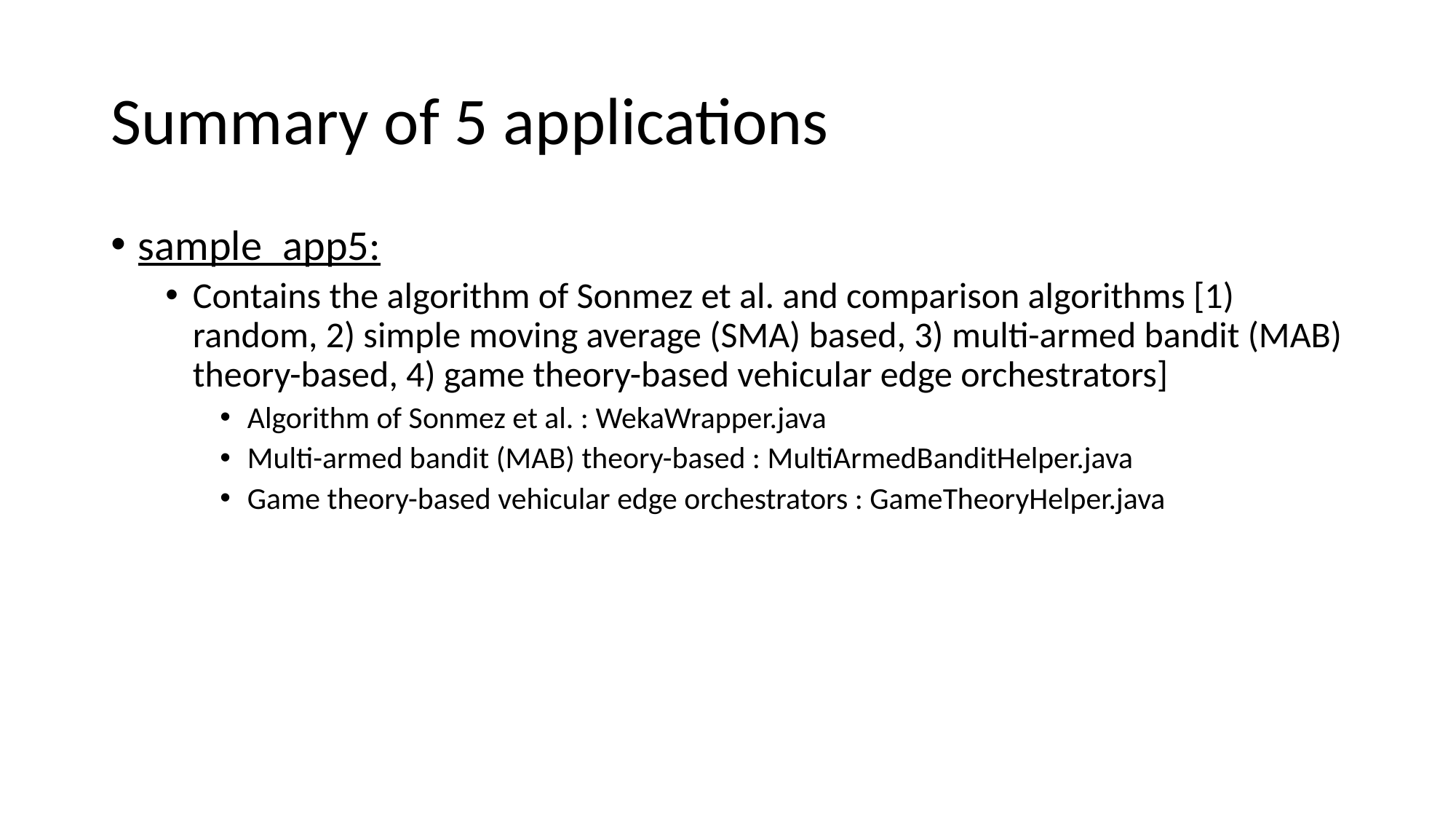

# Summary of 5 applications
sample_app5:
Contains the algorithm of Sonmez et al. and comparison algorithms [1) random, 2) simple moving average (SMA) based, 3) multi-armed bandit (MAB) theory-based, 4) game theory-based vehicular edge orchestrators]
Algorithm of Sonmez et al. : WekaWrapper.java
Multi-armed bandit (MAB) theory-based : MultiArmedBanditHelper.java
Game theory-based vehicular edge orchestrators : GameTheoryHelper.java